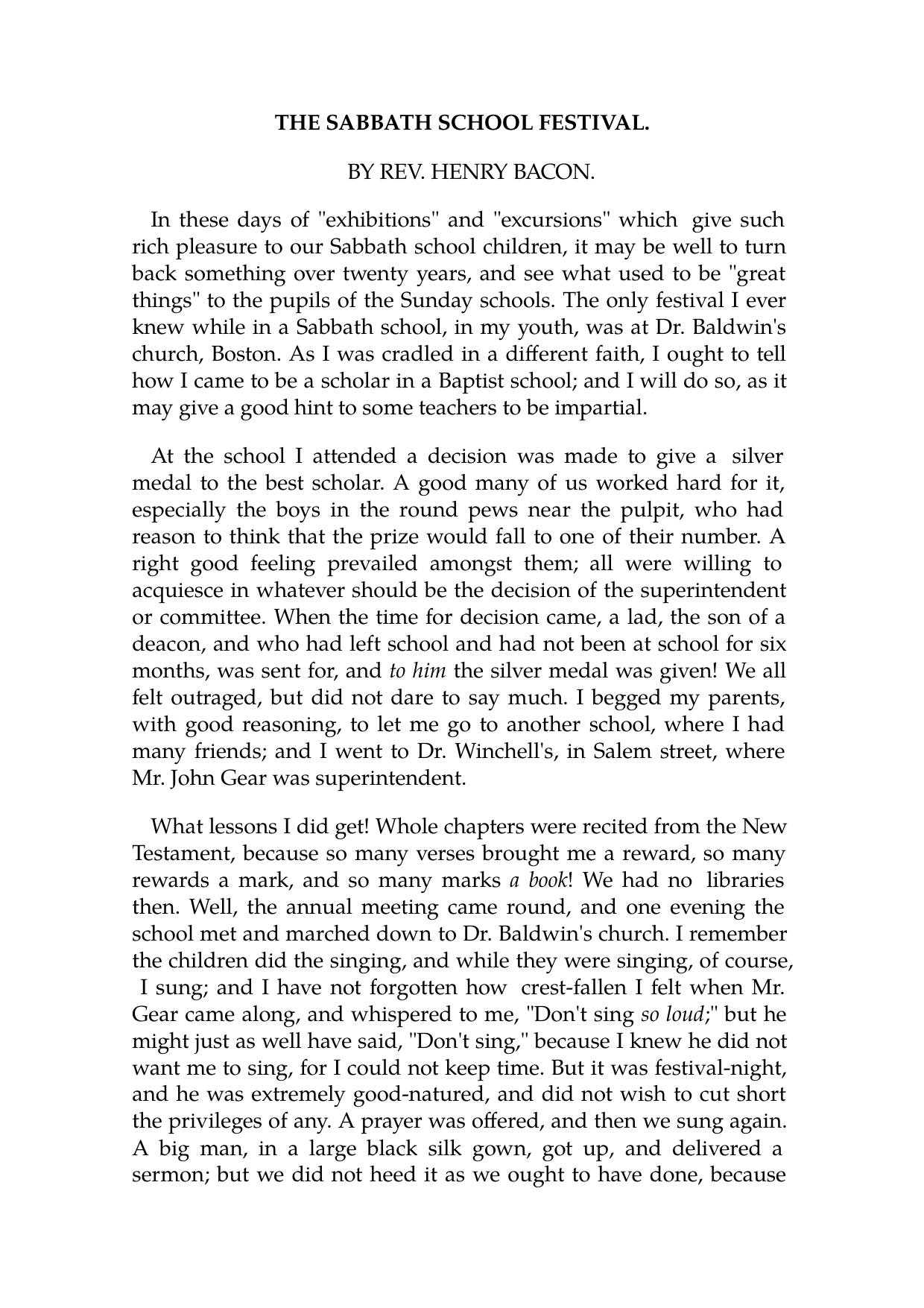

THE SABBATH SCHOOL FESTIVAL.
BY REV. HENRY BACON.
In these days of "exhibitions" and "excursions" which give such  rich pleasure to our Sabbath school children, it may be well to turn  back something over twenty years, and see what used to be "great  things" to the pupils of the Sunday schools. The only festival I ever  knew while in a Sabbath school, in my youth, was at Dr. Baldwin's  church, Boston. As I was cradled in a different faith, I ought to tell  how I came to be a scholar in a Baptist school; and I will do so, as it  may give a good hint to some teachers to be impartial.
At the school I attended a decision was made to give a silver  medal to the best scholar. A good many of us worked hard for it,  especially the boys in the round pews near the pulpit, who had  reason to think that the prize would fall to one of their number. A  right good feeling prevailed amongst them; all were willing to  acquiesce in whatever should be the decision of the superintendent  or committee. When the time for decision came, a lad, the son of a  deacon, and who had left school and had not been at school for six  months, was sent for, and to him the silver medal was given! We all  felt outraged, but did not dare to say much. I begged my parents,  with good reasoning, to let me go to another school, where I had  many friends; and I went to Dr. Winchell's, in Salem street, where  Mr. John Gear was superintendent.
What lessons I did get! Whole chapters were recited from the New  Testament, because so many verses brought me a reward, so many  rewards a mark, and so many marks a book! We had no libraries  then. Well, the annual meeting came round, and one evening the  school met and marched down to Dr. Baldwin's church. I remember  the children did the singing, and while they were singing, of course,  I sung; and I have not forgotten how crest-fallen I felt when Mr.  Gear came along, and whispered to me, "Don't sing so loud;" but he  might just as well have said, "Don't sing," because I knew he did not  want me to sing, for I could not keep time. But it was festival-night,  and he was extremely good-natured, and did not wish to cut short  the privileges of any. A prayer was offered, and then we sung again.  A big man, in a large black silk gown, got up, and delivered a  sermon; but we did not heed it as we ought to have done, because